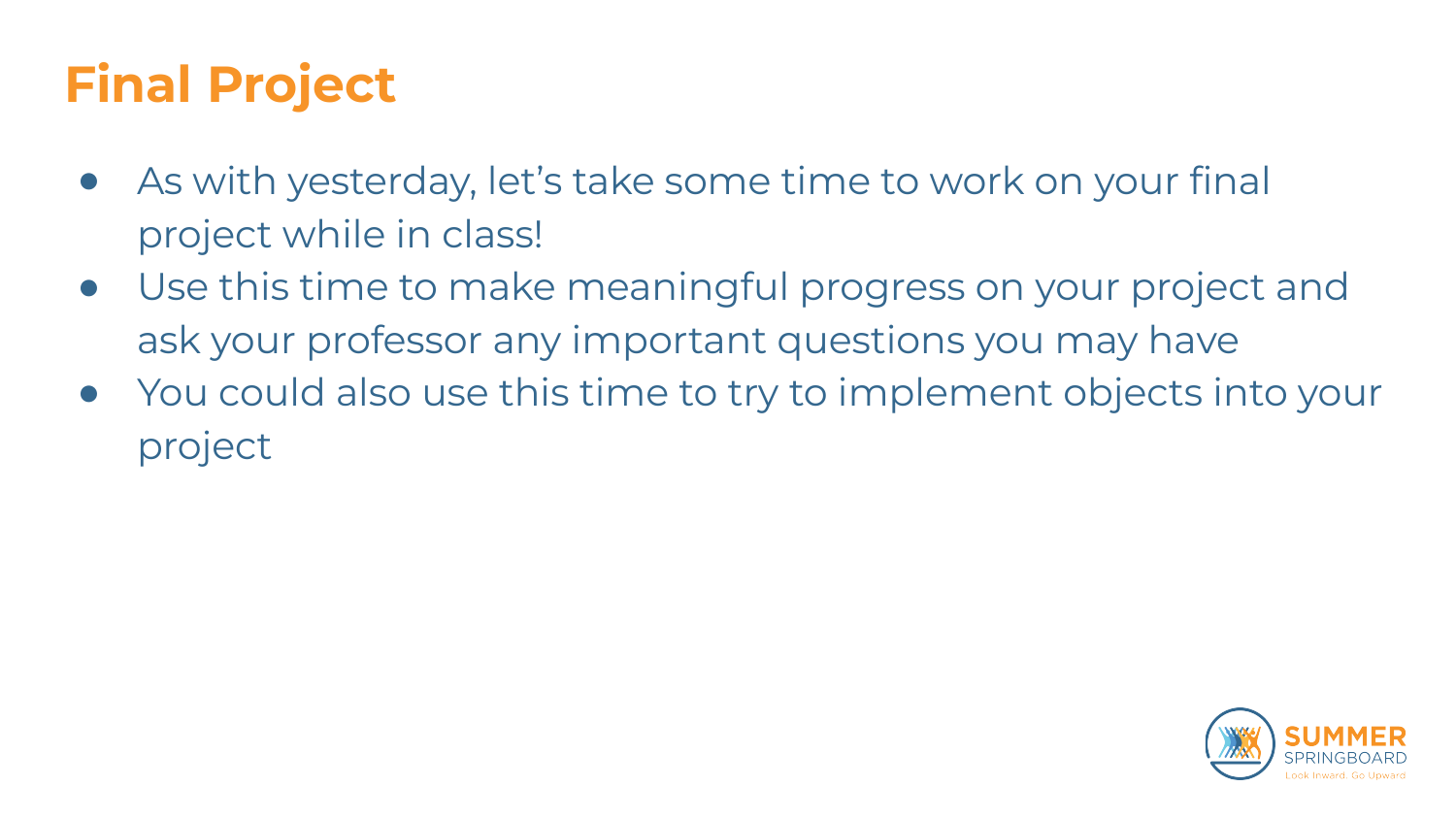

# Final Project
As with yesterday, let’s take some time to work on your final project while in class!
Use this time to make meaningful progress on your project and ask your professor any important questions you may have
You could also use this time to try to implement objects into your project